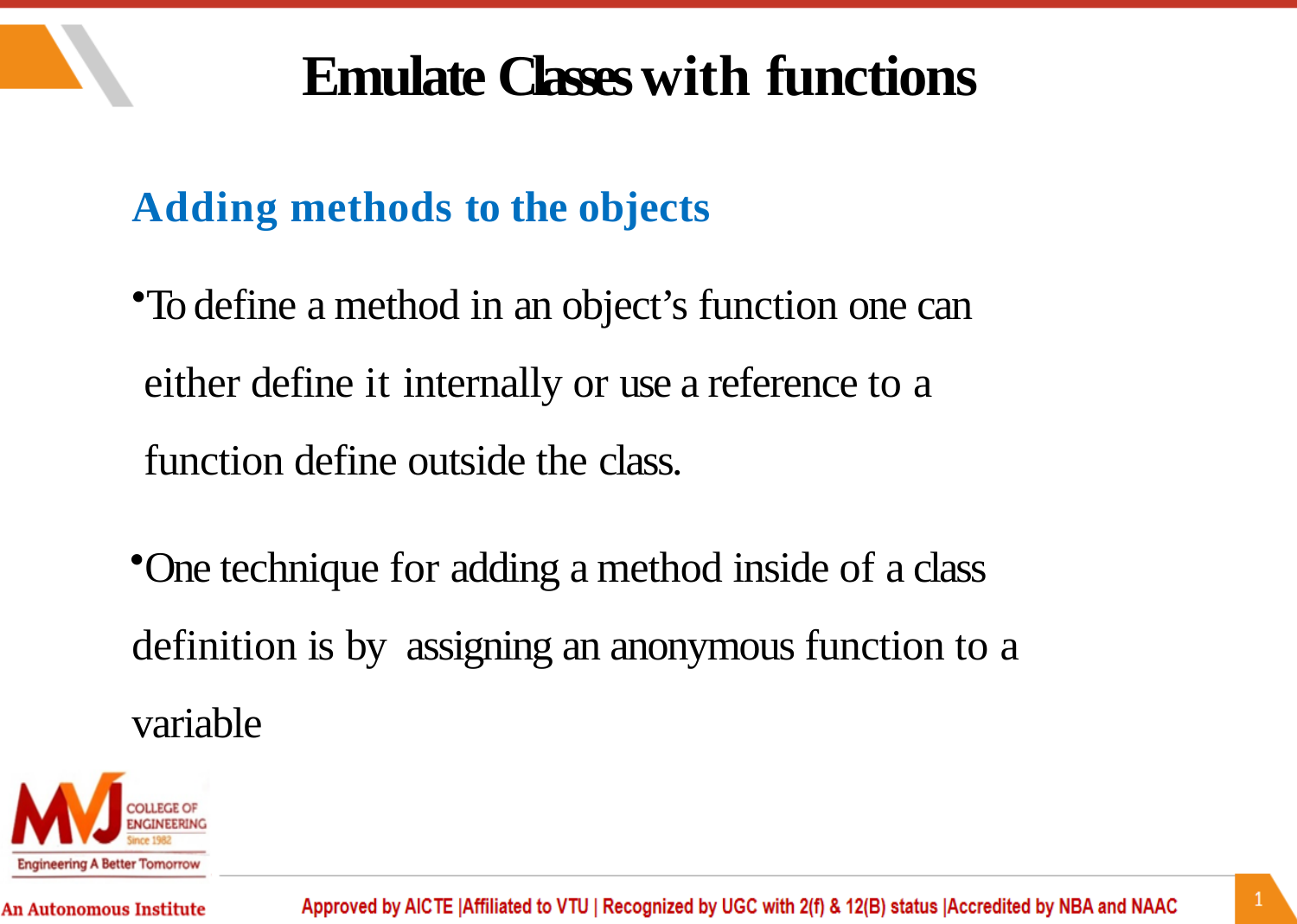

# Emulate Classes with functions
Adding methods to the objects
To define a method in an object’s function one can either define it internally or use a reference to a function define outside the class.
One technique for adding a method inside of a class definition is by  assigning an anonymous function to a variable